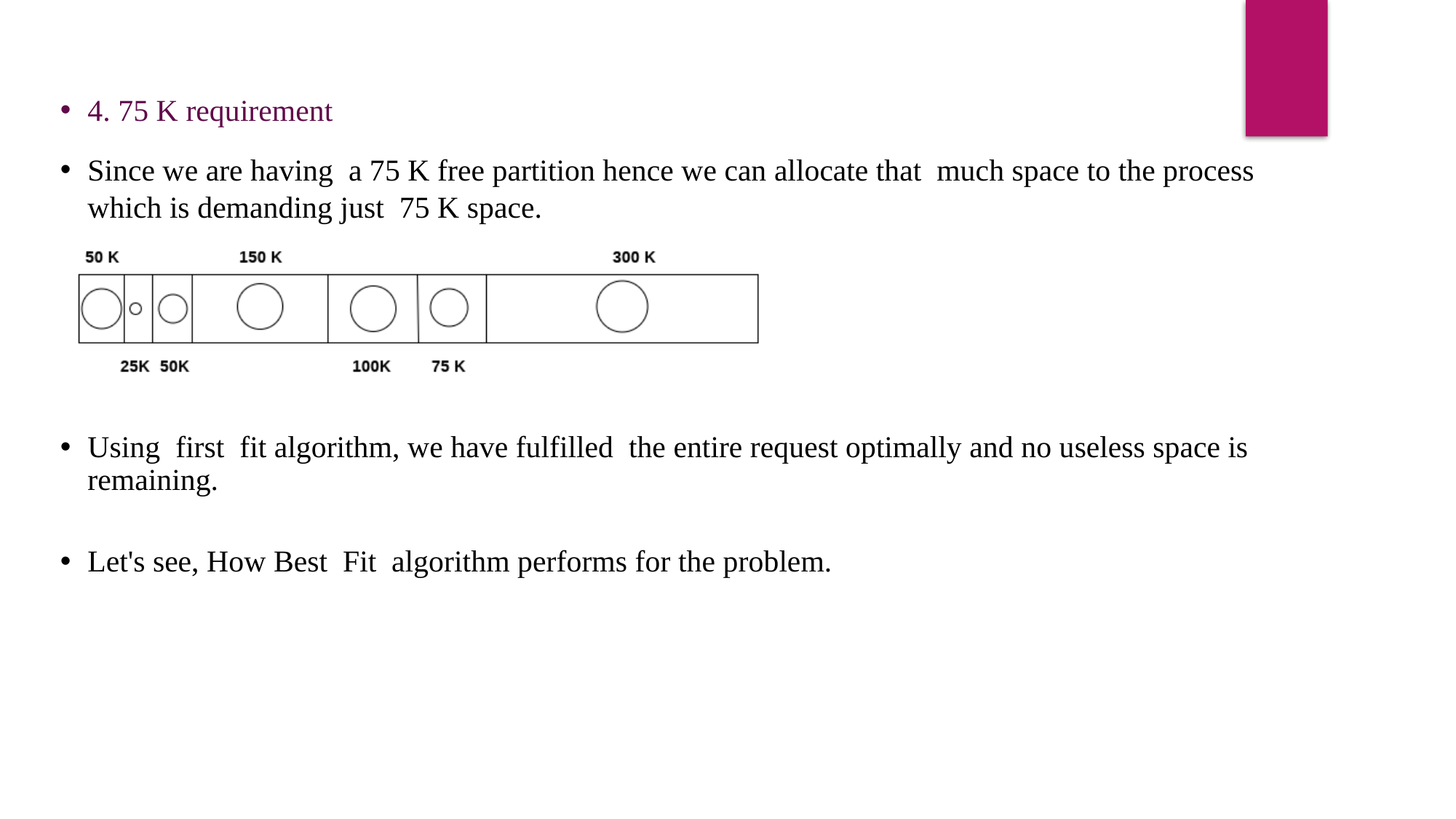

4. 75 K requirement
Since we are having  a 75 K free partition hence we can allocate that  much space to the process which is demanding just  75 K space.

Using  first  fit algorithm, we have fulfilled  the entire request optimally and no useless space is remaining.

Let's see, How Best  Fit  algorithm performs for the problem.